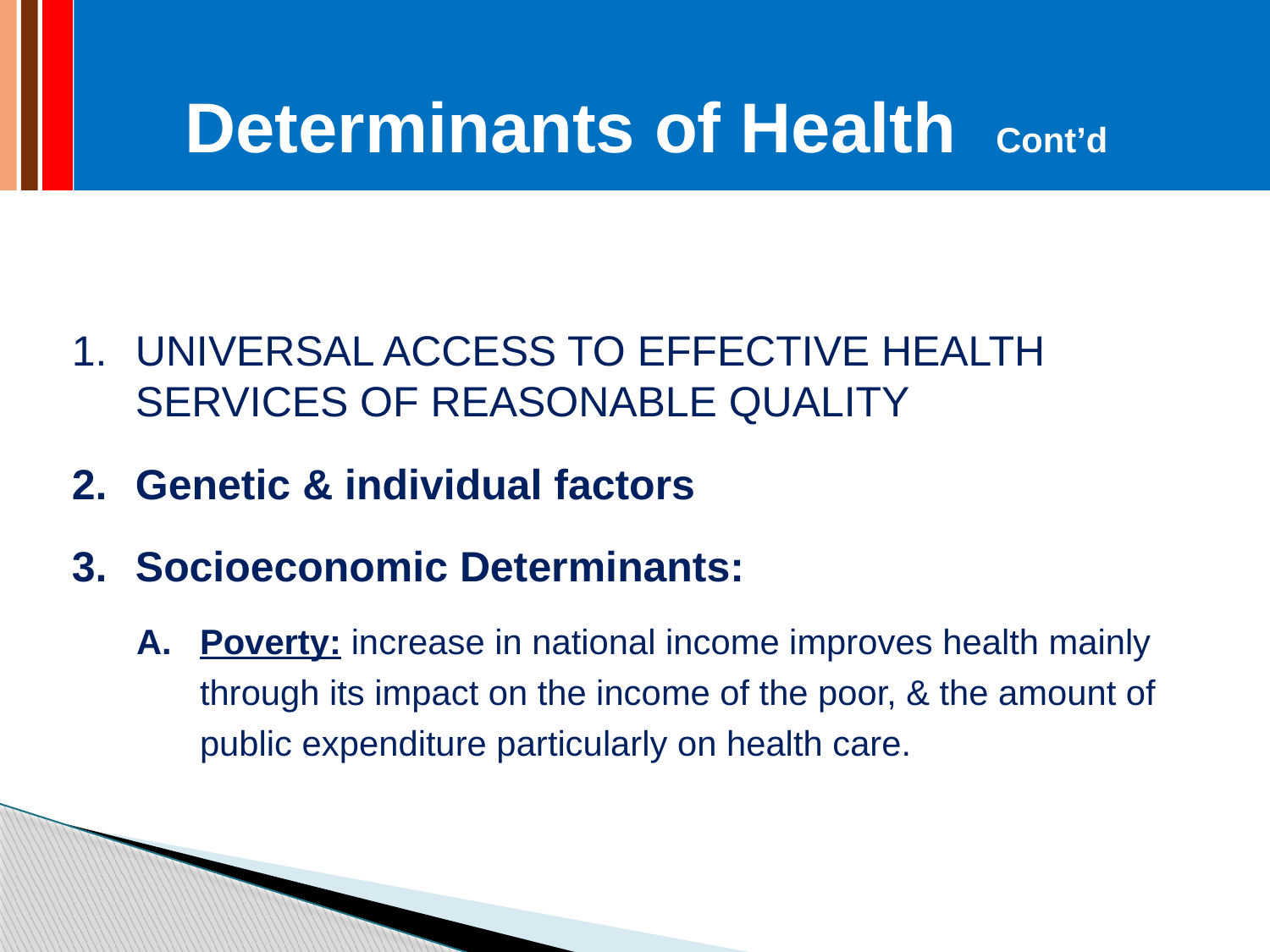

Determinants of Health  Cont’d
UNIVERSAL ACCESS TO EFFECTIVE HEALTH SERVICES OF REASONABLE QUALITY
Genetic & individual factors
Socioeconomic Determinants:
Poverty: increase in national income improves health mainly through its impact on the income of the poor, & the amount of public expenditure particularly on health care.